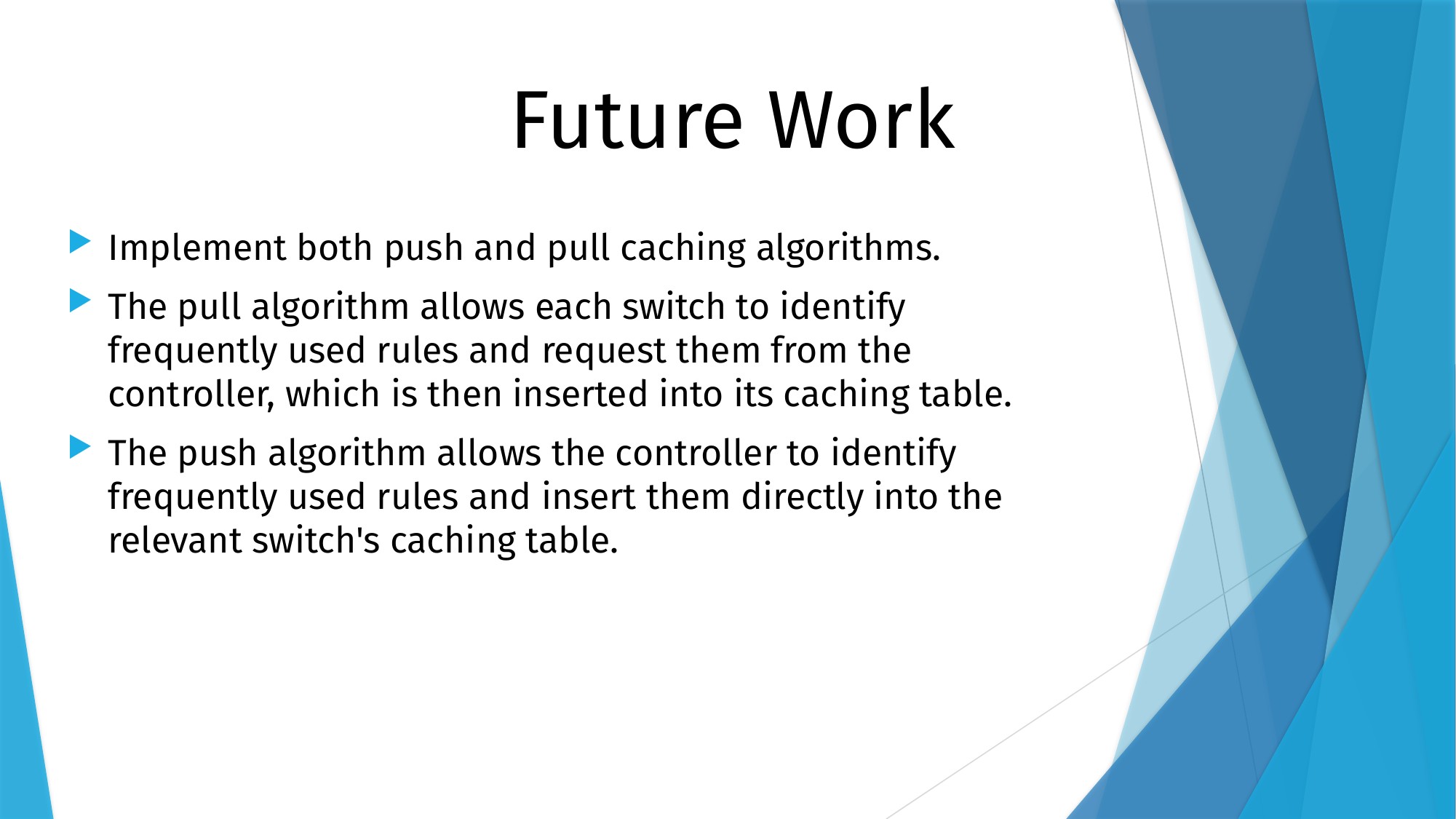

# Future Work
Implement both push and pull caching algorithms.
The pull algorithm allows each switch to identify frequently used rules and request them from the controller, which is then inserted into its caching table.
The push algorithm allows the controller to identify frequently used rules and insert them directly into the relevant switch's caching table.